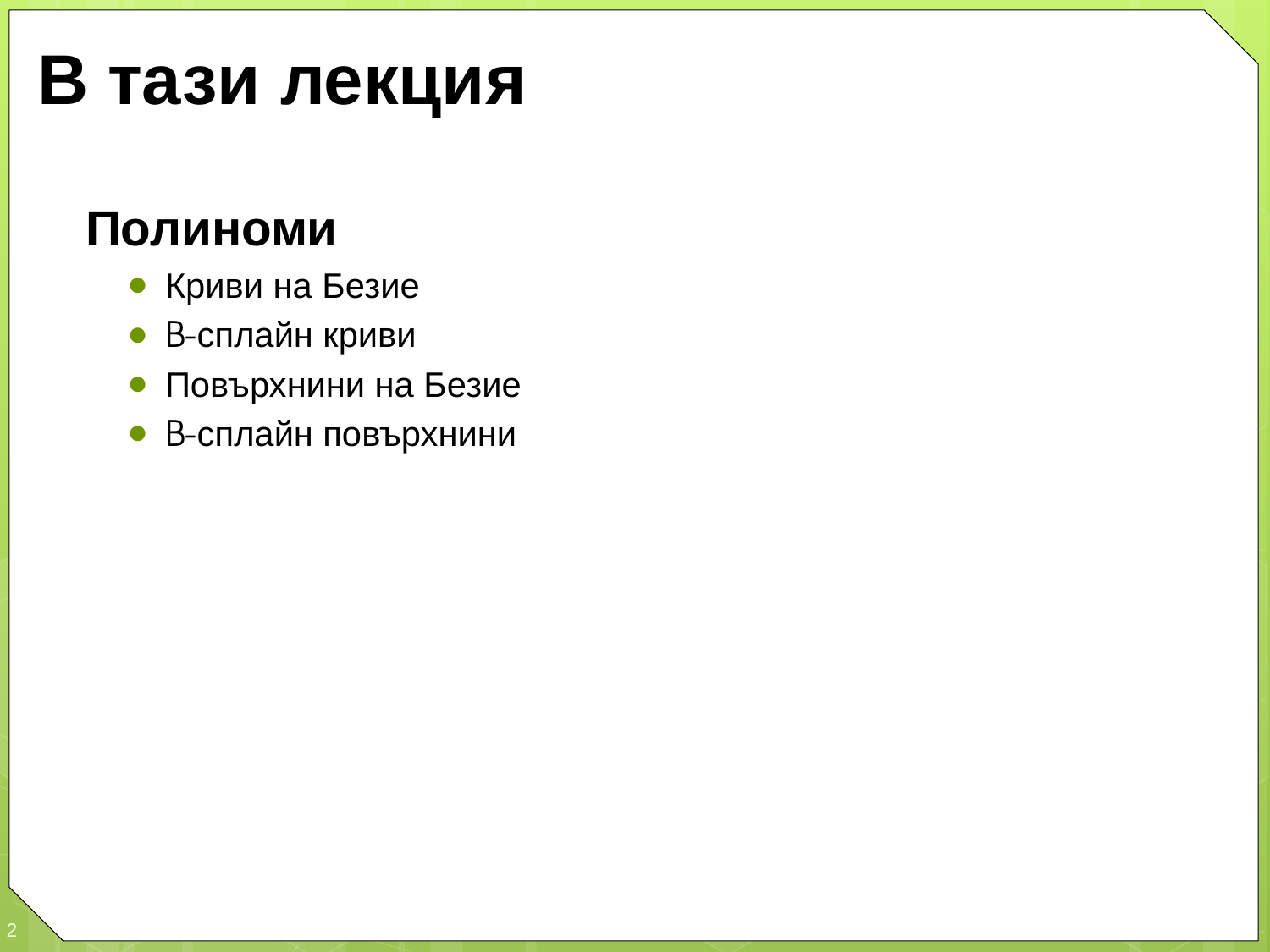

# В тази лекция
Полиноми
Криви на Безие
B-сплайн криви
Повърхнини на Безие
B-сплайн повърхнини